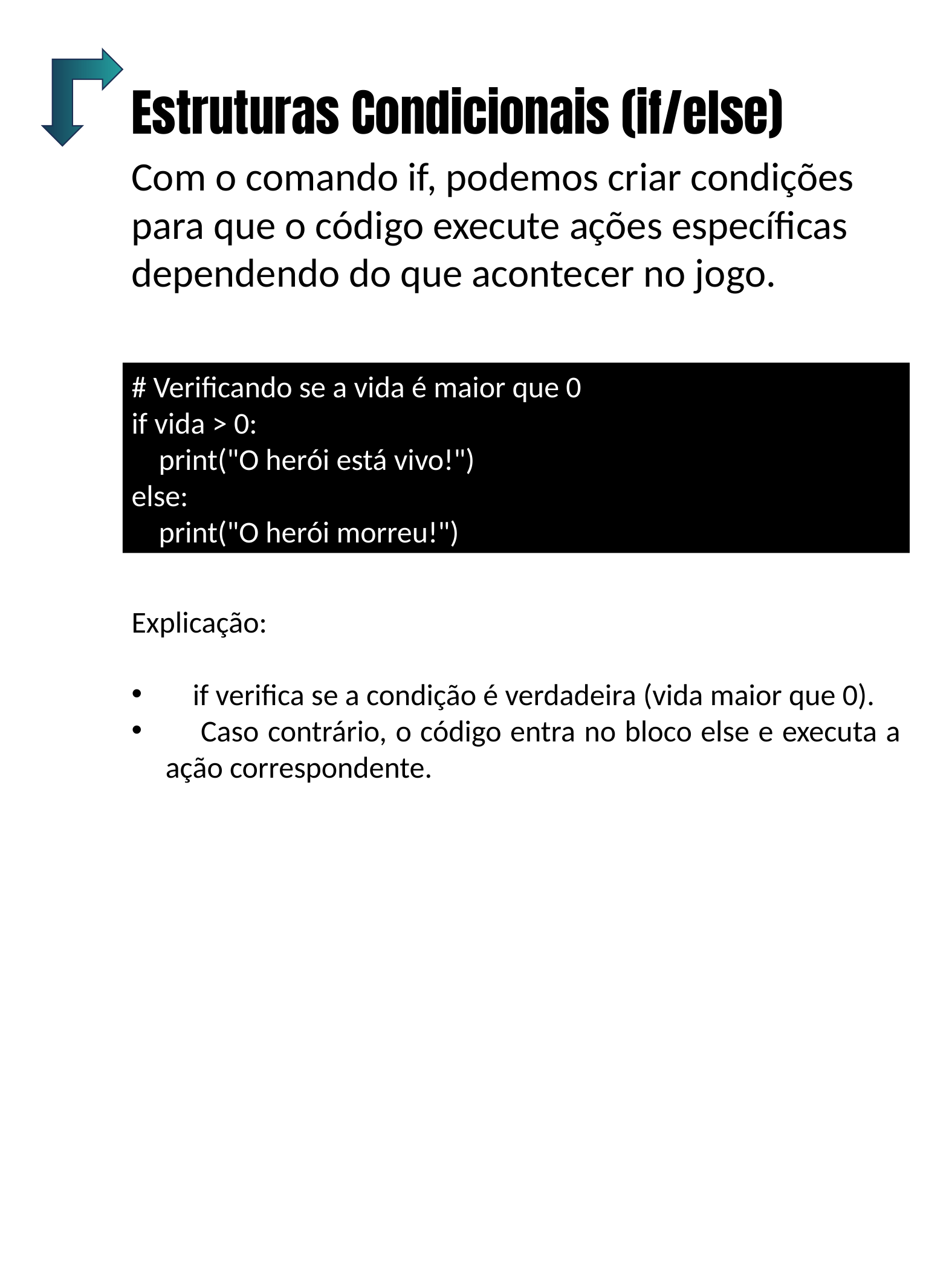

Estruturas Condicionais (if/else)
Com o comando if, podemos criar condições para que o código execute ações específicas dependendo do que acontecer no jogo.
# Verificando se a vida é maior que 0
if vida > 0:
    print("O herói está vivo!")
else:
    print("O herói morreu!")
Explicação:

    if verifica se a condição é verdadeira (vida maior que 0).
    Caso contrário, o código entra no bloco else e executa a ação correspondente.